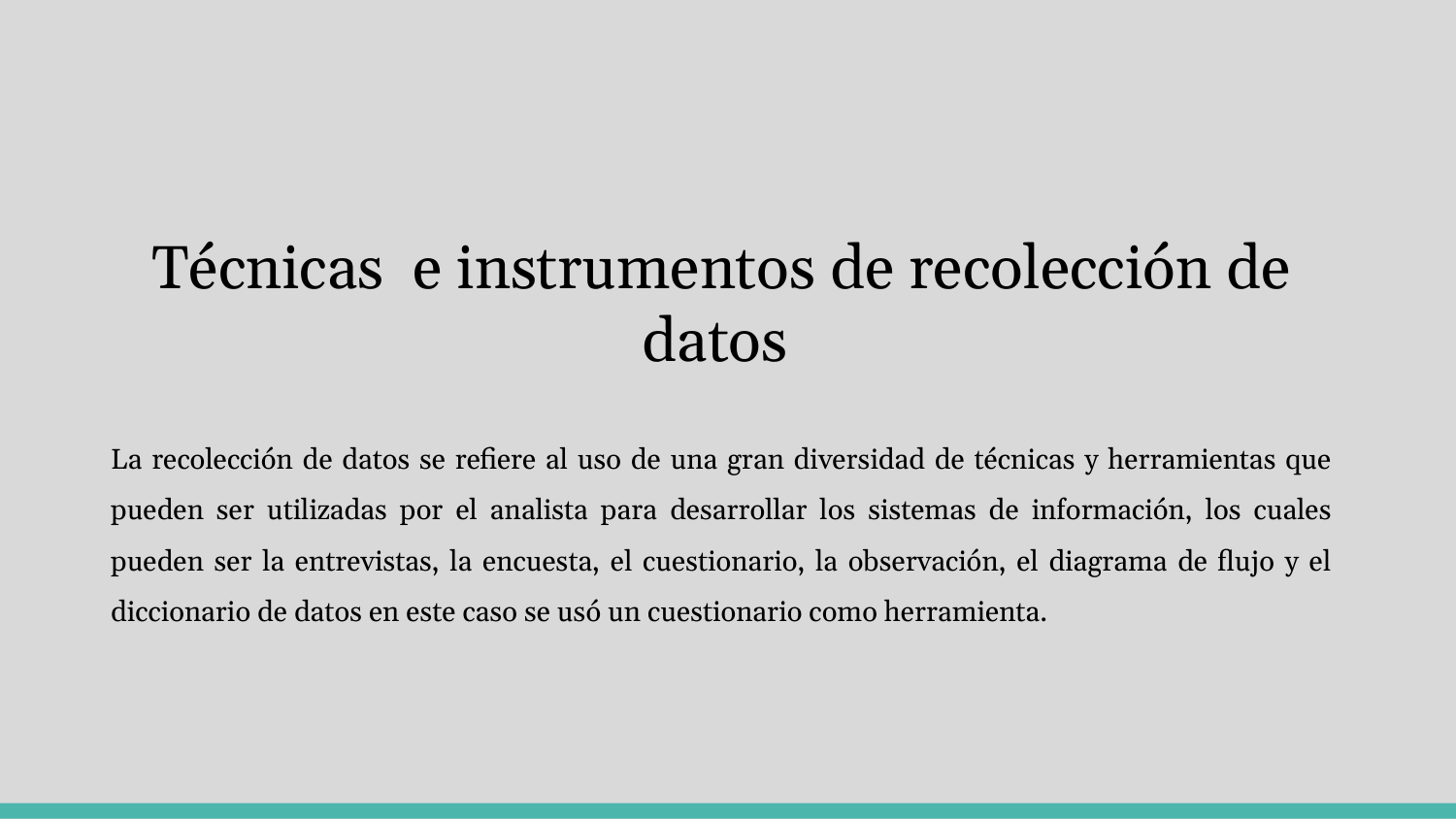

# Técnicas  e instrumentos de recolección de datos
La recolección de datos se refiere al uso de una gran diversidad de técnicas y herramientas que pueden ser utilizadas por el analista para desarrollar los sistemas de información, los cuales pueden ser la entrevistas, la encuesta, el cuestionario, la observación, el diagrama de flujo y el diccionario de datos en este caso se usó un cuestionario como herramienta.